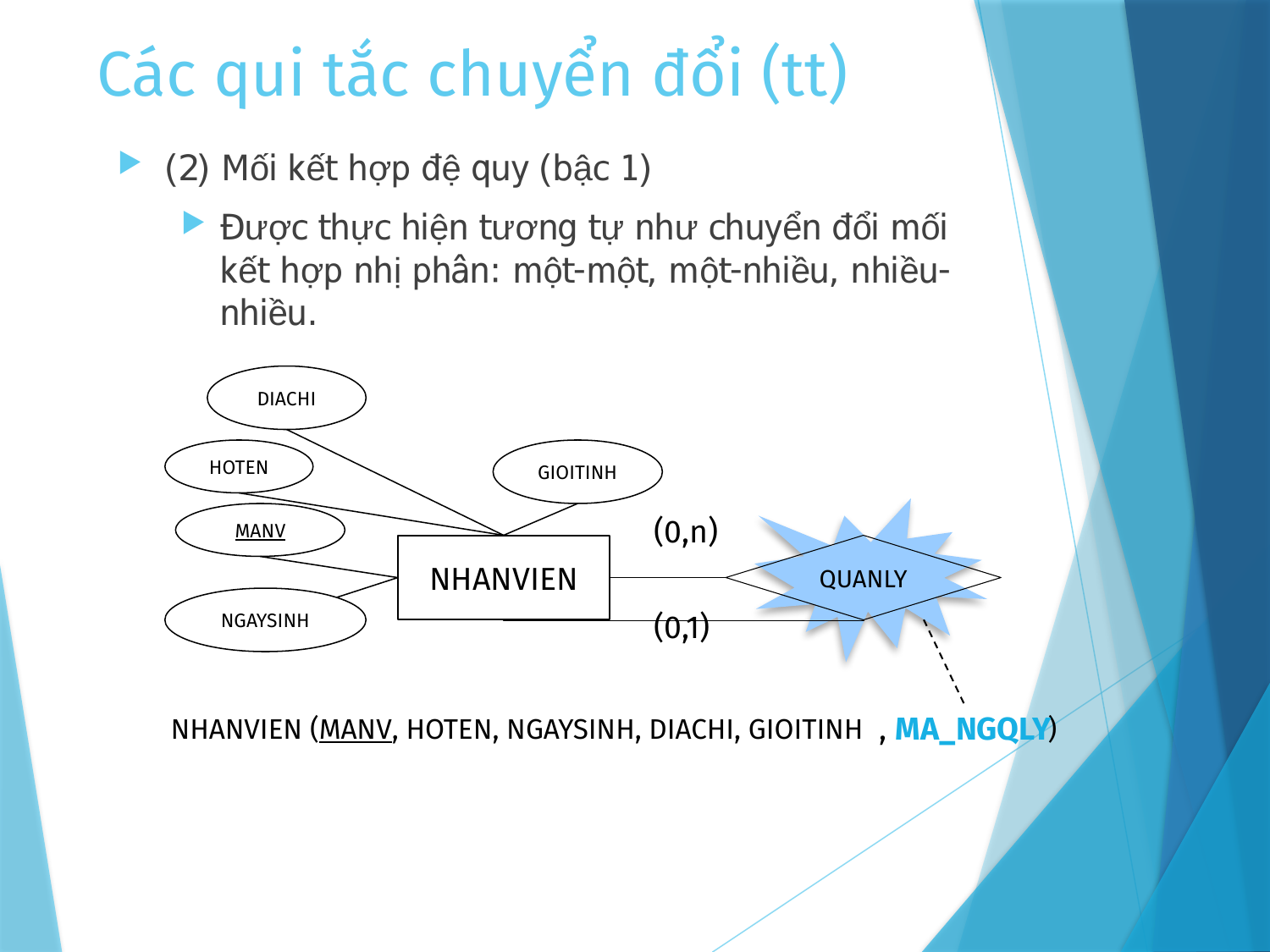

# Các qui tắc chuyển đổi (tt)
(2) Mối kết hợp đệ quy (bậc 1)
Được thực hiện tương tự như chuyển đổi mối kết hợp nhị phân: một-một, một-nhiều, nhiều-nhiều.

DIACHI
HOTEN
GIOITINH
MANV
NHANVIEN
NGAYSINH
(0,n)
QUANLY

(0,1)

, MA_NGQLY
NHANVIEN (MANV, HOTEN, NGAYSINH, DIACHI, GIOITINH                         )